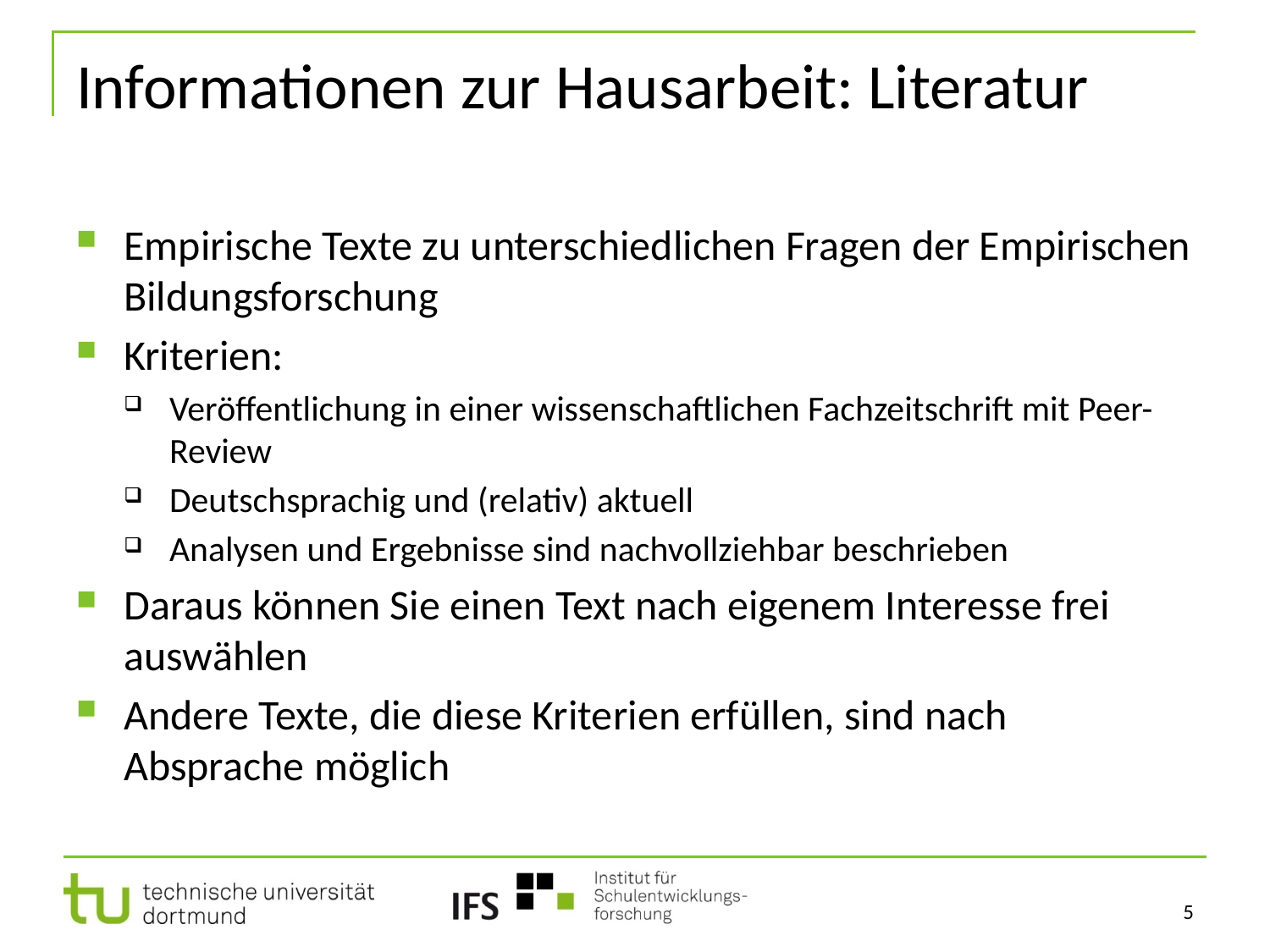

# Informationen zur Hausarbeit: Literatur
Empirische Texte zu unterschiedlichen Fragen der Empirischen Bildungsforschung
Kriterien:
Veröffentlichung in einer wissenschaftlichen Fachzeitschrift mit Peer-Review
Deutschsprachig und (relativ) aktuell
Analysen und Ergebnisse sind nachvollziehbar beschrieben
Daraus können Sie einen Text nach eigenem Interesse frei auswählen
Andere Texte, die diese Kriterien erfüllen, sind nach Absprache möglich
5